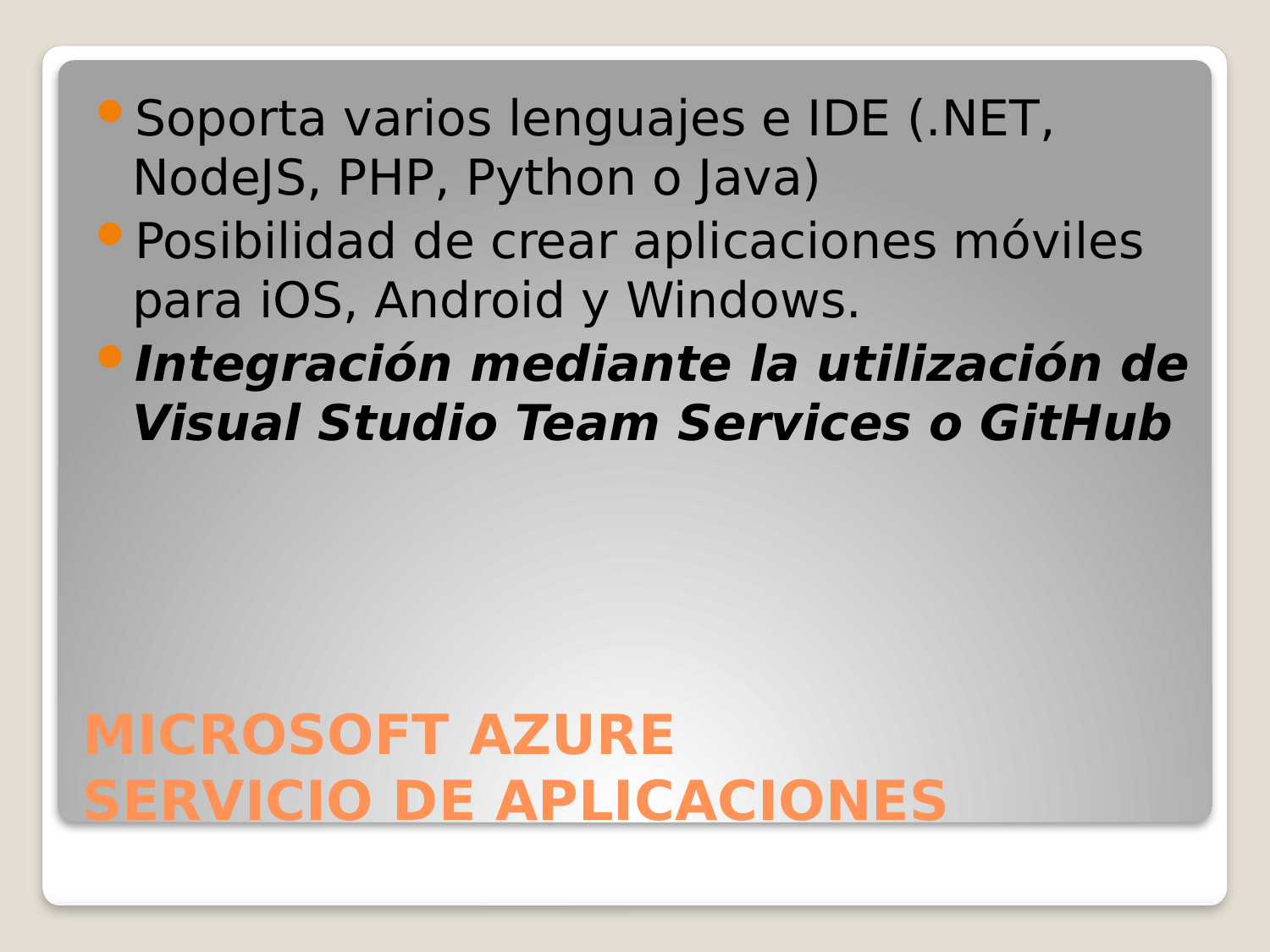

Soporta varios lenguajes e IDE (.NET, NodeJS, PHP, Python o Java)
Posibilidad de crear aplicaciones móviles para iOS, Android y Windows.
Integración mediante la utilización de Visual Studio Team Services o GitHub
# MICROSOFT AZURE SERVICIO DE APLICACIONES